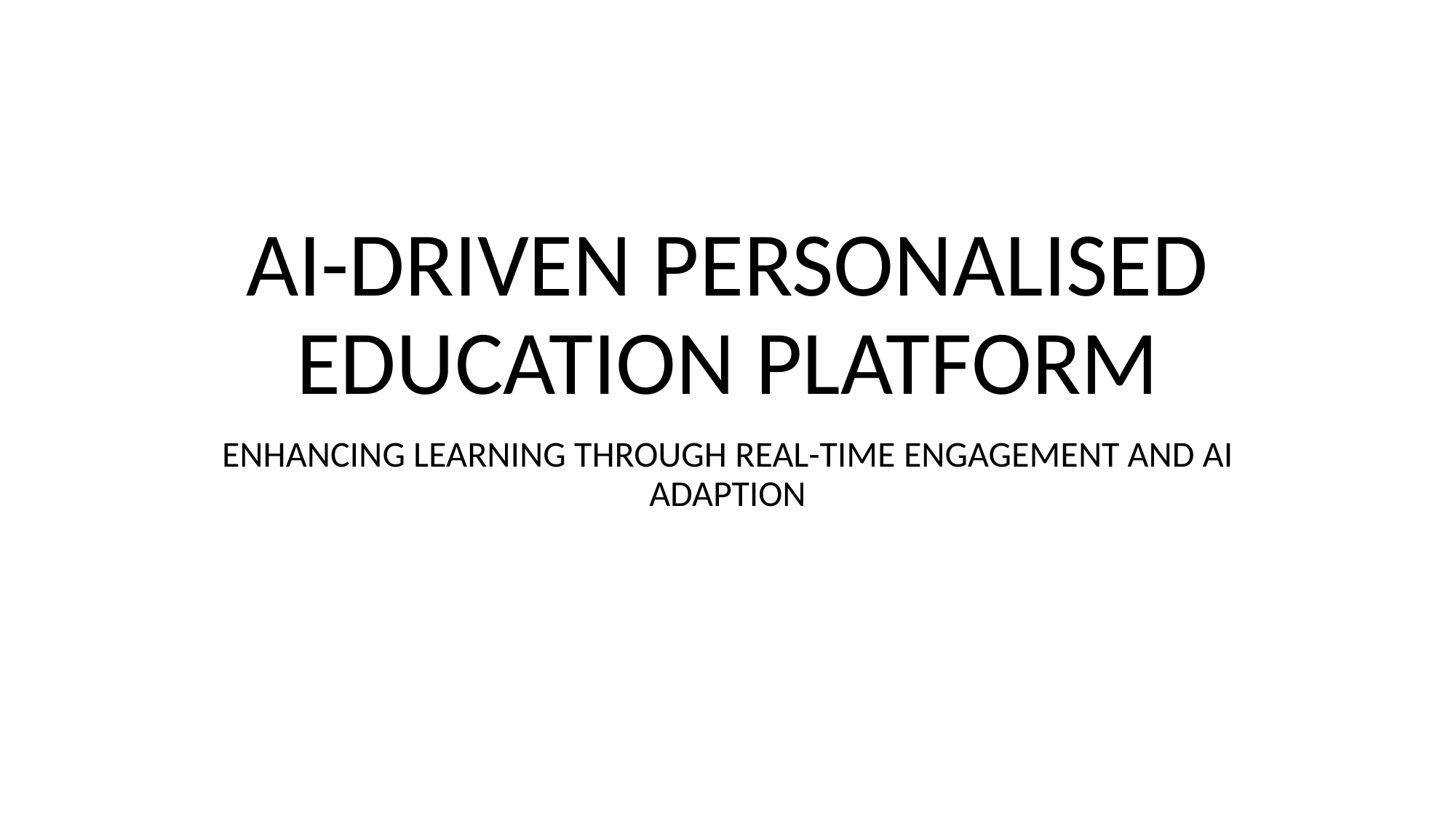

# AI-DRIVEN PERSONALISED EDUCATION PLATFORM
ENHANCING LEARNING THROUGH REAL-TIME ENGAGEMENT AND AI ADAPTION